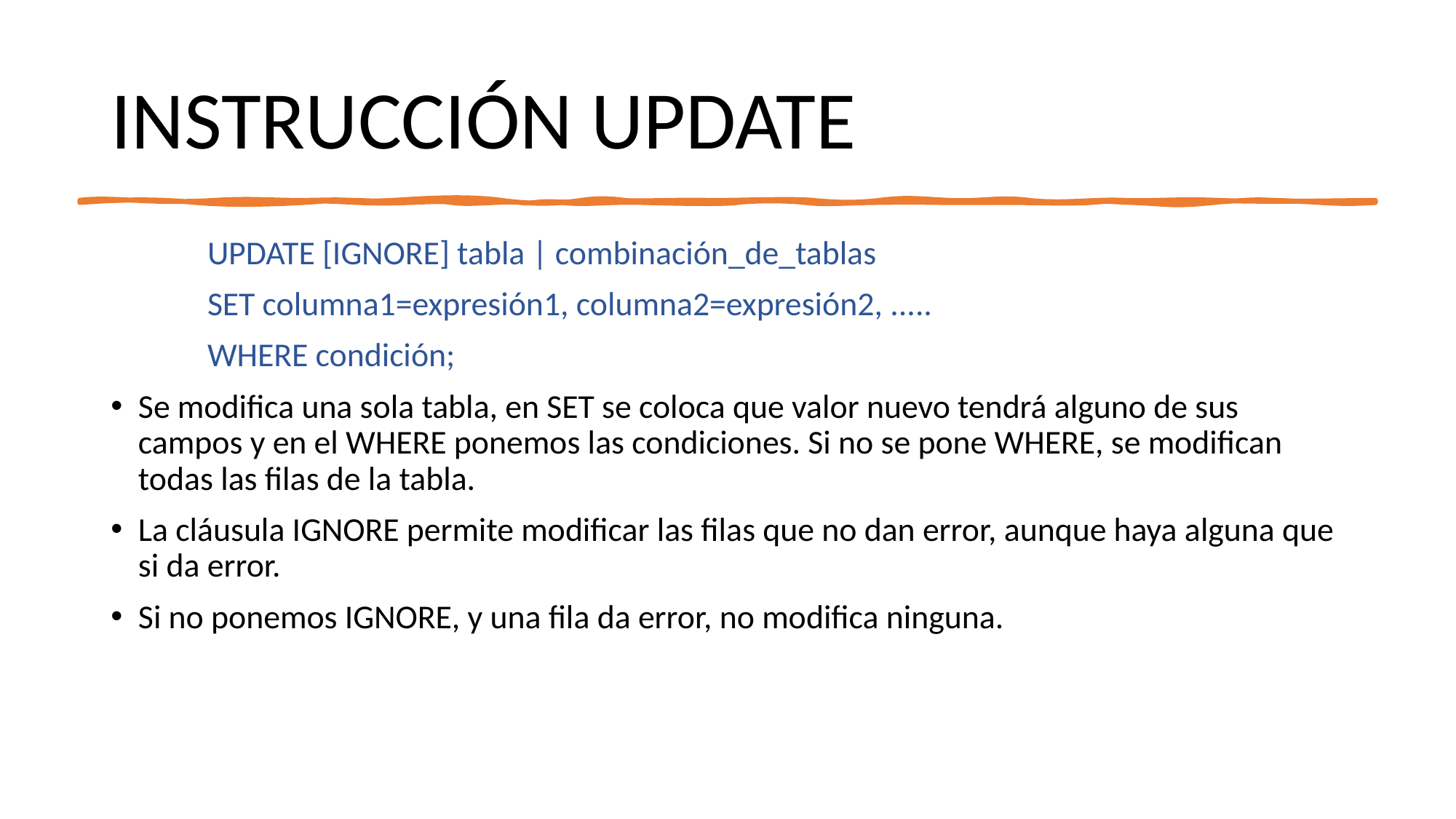

# INSTRUCCIÓN UPDATE

UPDATE [IGNORE] tabla | combinación_de_tablas
SET columna1=expresión1, columna2=expresión2, .....
WHERE condición;
Se modifica una sola tabla, en SET se coloca que valor nuevo tendrá alguno de sus campos y en el WHERE ponemos las condiciones. Si no se pone WHERE, se modifican todas las filas de la tabla.
La cláusula IGNORE permite modificar las filas que no dan error, aunque haya alguna que si da error.
Si no ponemos IGNORE, y una fila da error, no modifica ninguna.